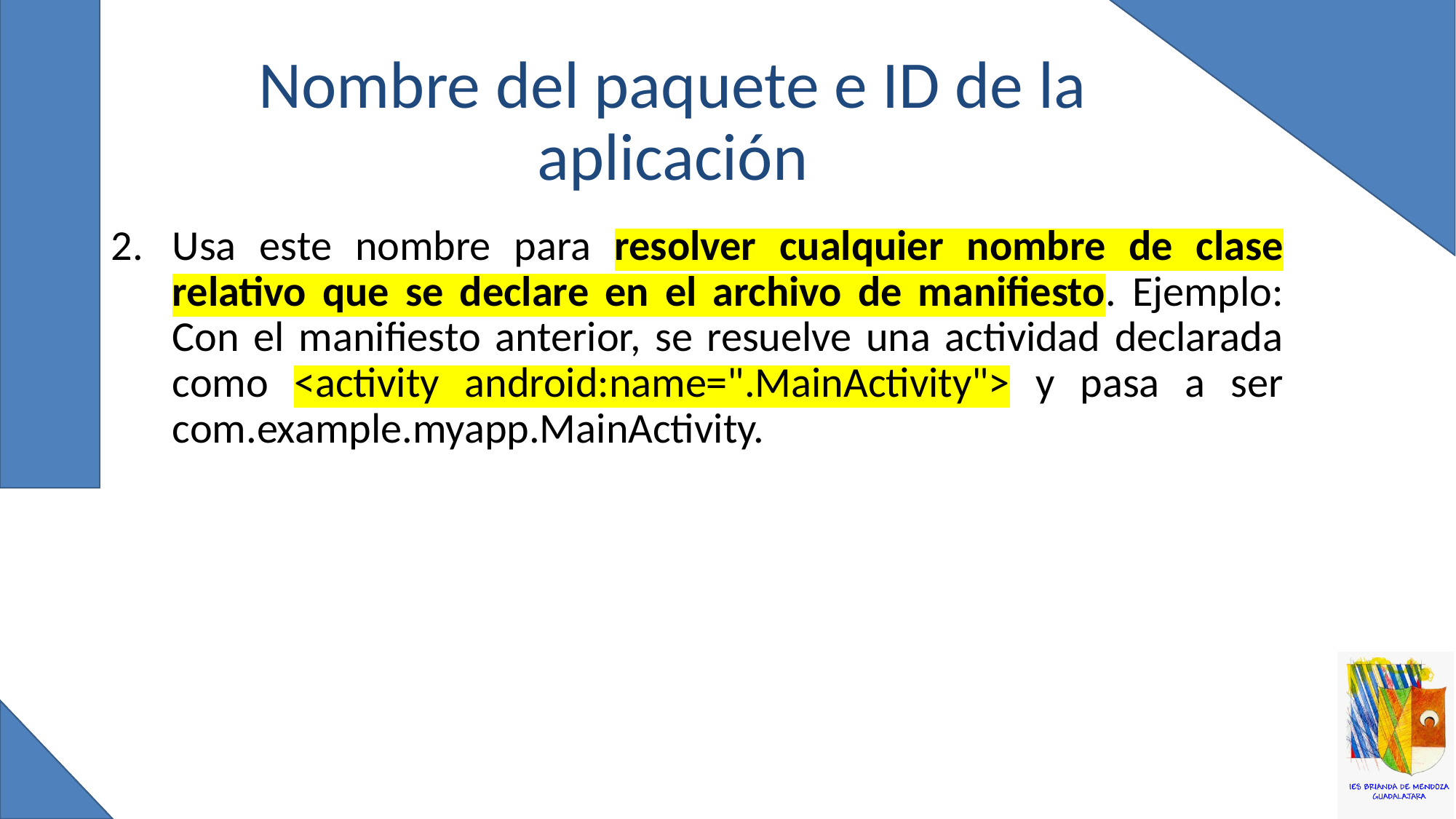

# Nombre del paquete e ID de la aplicación
Usa este nombre para resolver cualquier nombre de clase relativo que se declare en el archivo de manifiesto. Ejemplo: Con el manifiesto anterior, se resuelve una actividad declarada como <activity android:name=".MainActivity"> y pasa a ser com.example.myapp.MainActivity.